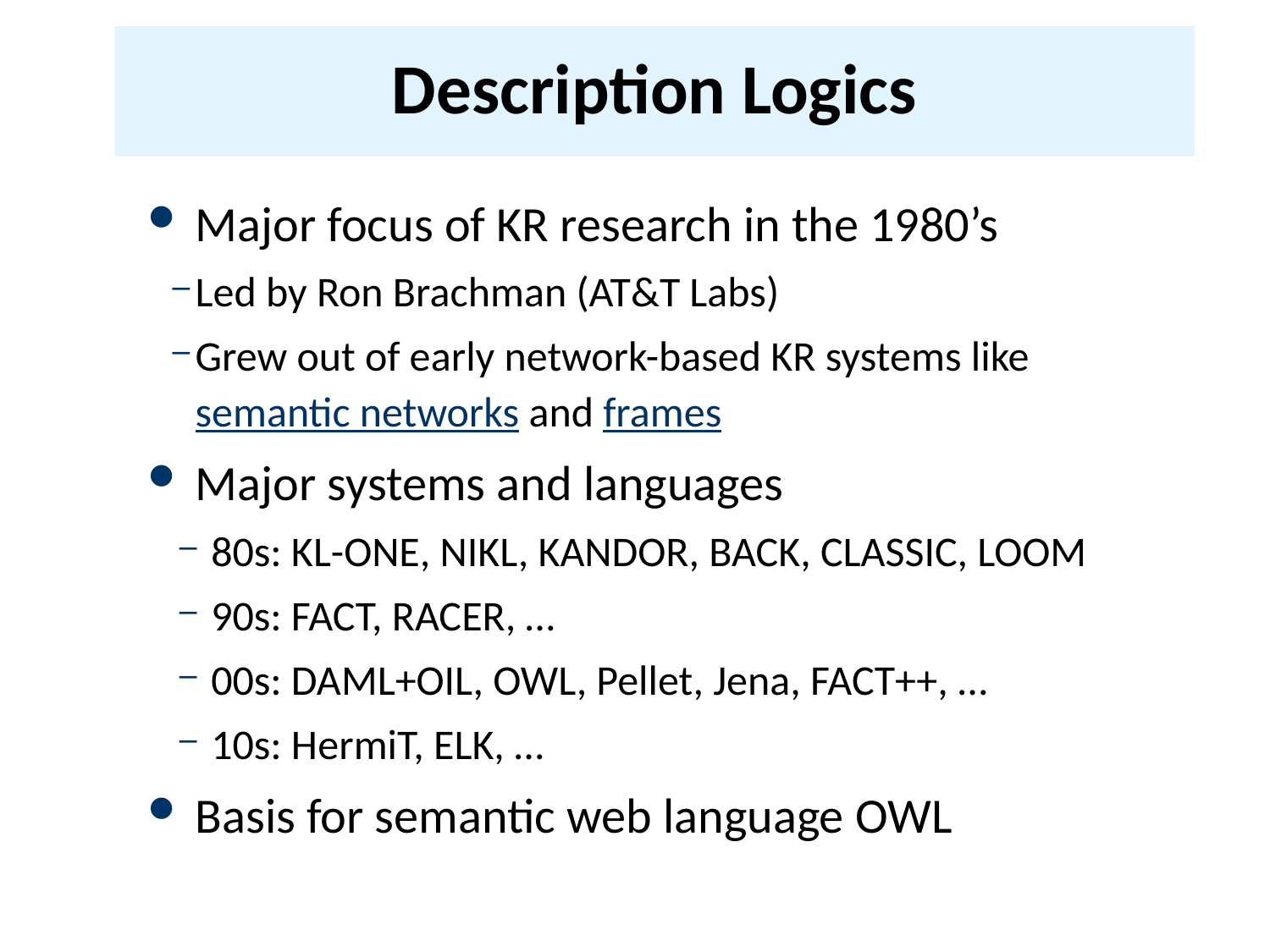

# Description Logics
Major focus of KR research in the 1980’s
Led by Ron Brachman (AT&T Labs)
Grew out of early network-based KR systems like semantic networks and frames
Major systems and languages
80s: KL-ONE, NIKL, KANDOR, BACK, CLASSIC, LOOM
90s: FACT, RACER, …
00s: DAML+OIL, OWL, Pellet, Jena, FACT++, …
10s: HermiT, ELK, …
Basis for semantic web language OWL